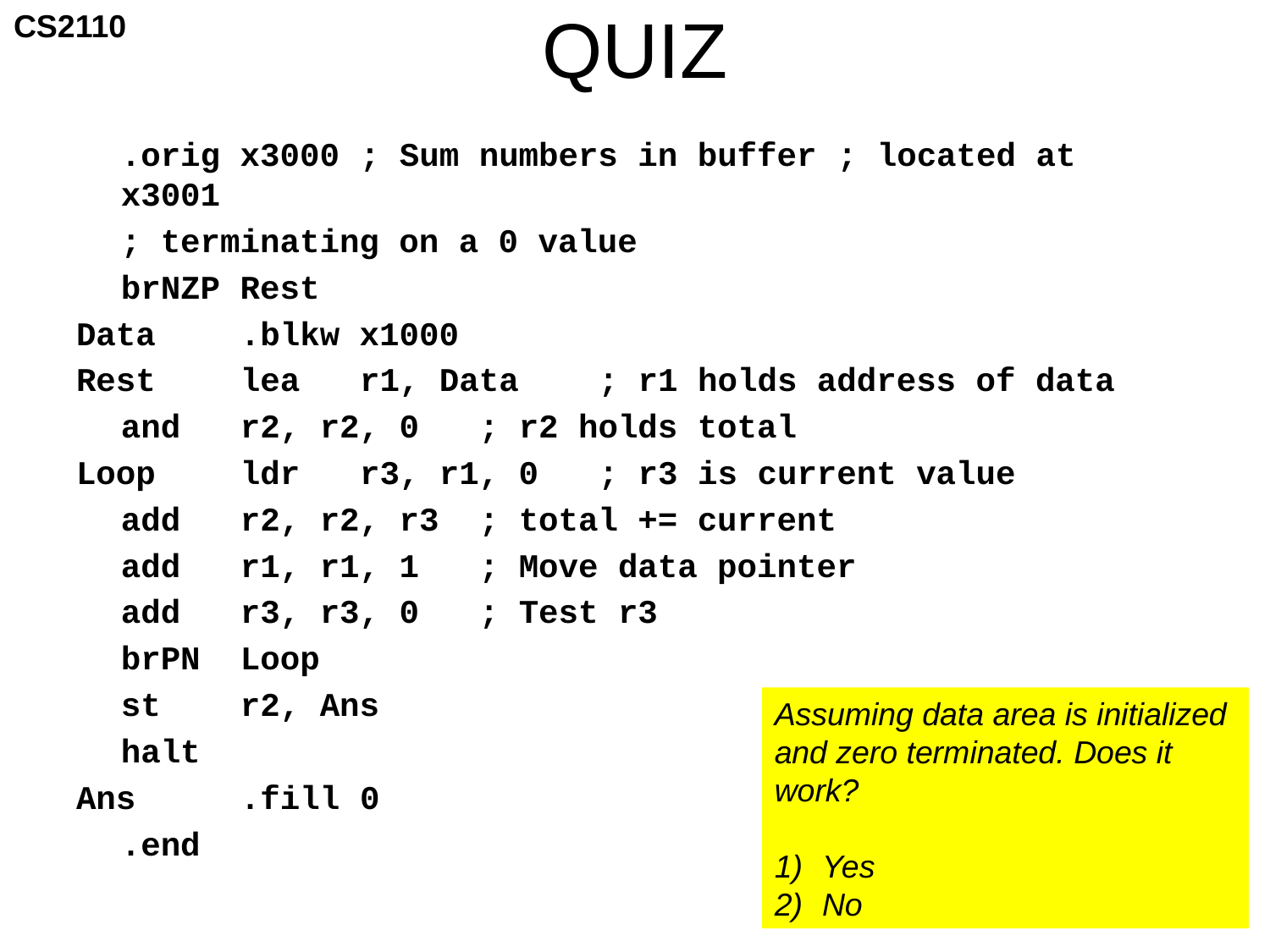

# QUIZ
		.orig x3000		; Sum numbers in buffer 				; located at x3001
					; terminating on a 0 value
		brNZP Rest
Data	.blkw x1000
Rest	lea	r1, Data	; r1 holds address of data
		and	r2, r2, 0	; r2 holds total
Loop	ldr	r3, r1, 0	; r3 is current value
		add 	r2, r2, r3	; total += current
		add 	r1, r1, 1	; Move data pointer
		add	r3, r3, 0	; Test r3
		brPN	Loop
		st	r2, Ans
		halt
Ans	.fill	0
		.end

Assuming data area is initialized and zero terminated. Does it work?

Yes
No